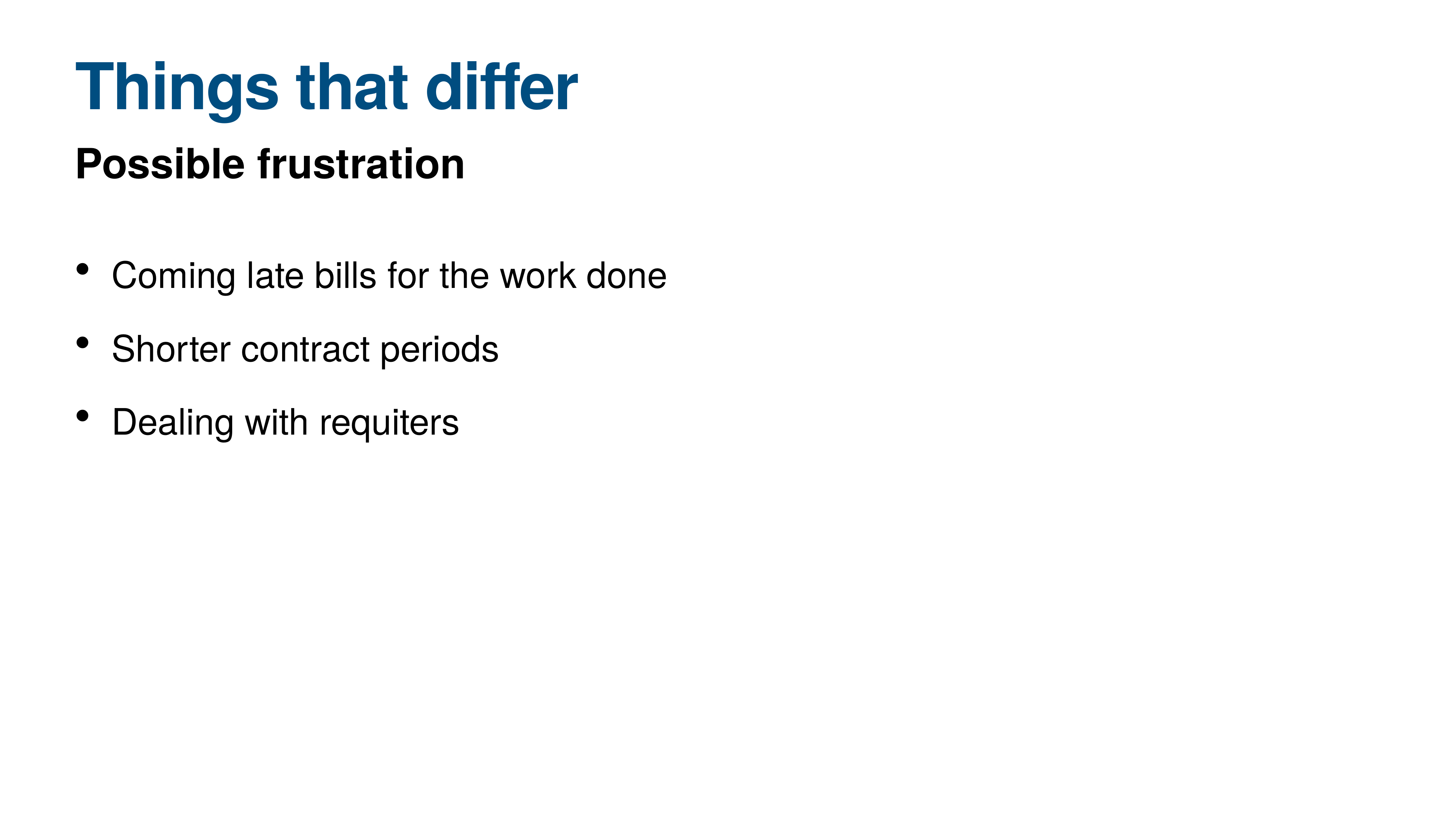

# Things that differ
Possible frustration
Coming late bills for the work done
Shorter contract periods
Dealing with requiters